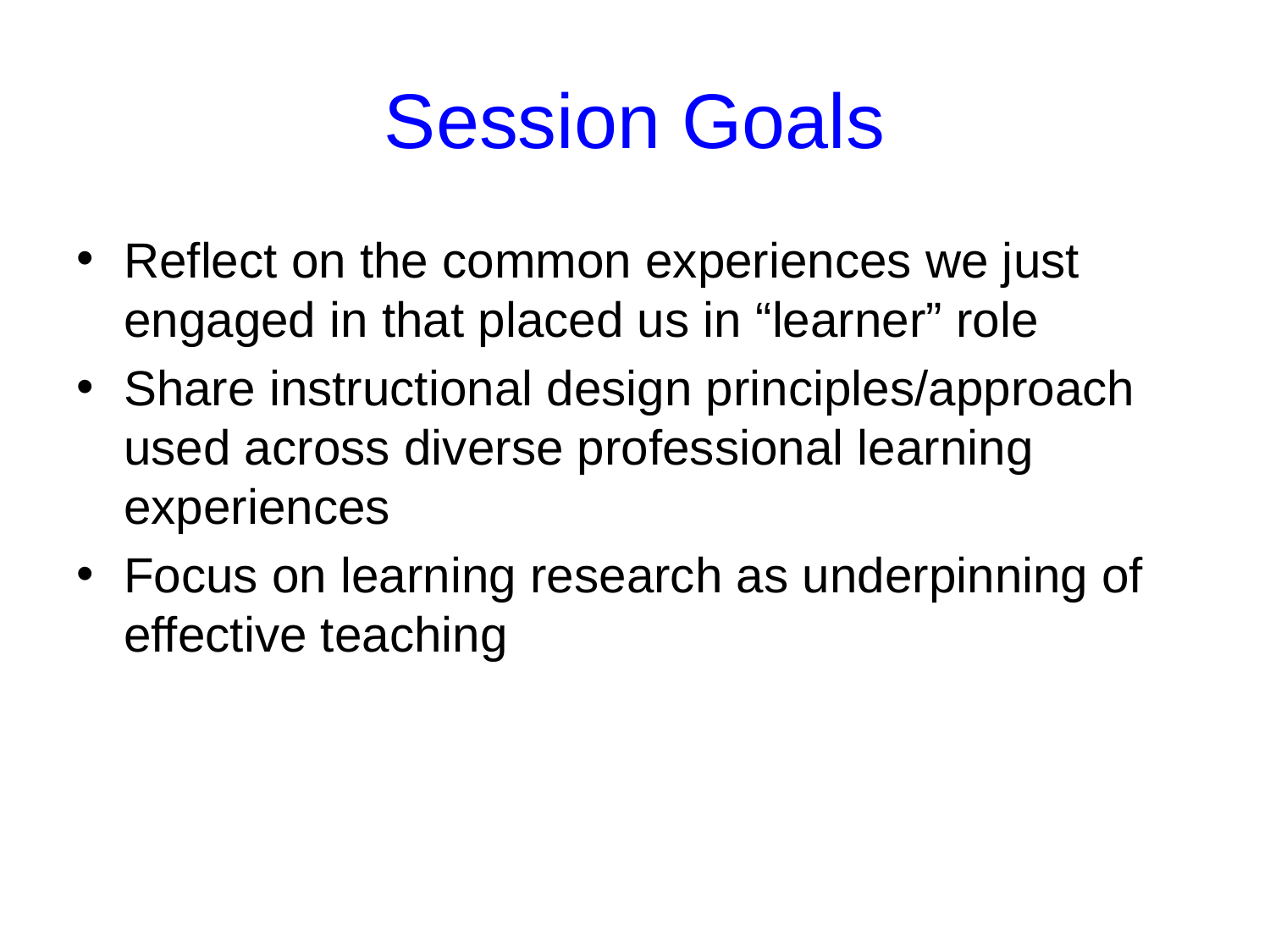

# Session Goals
Reflect on the common experiences we just engaged in that placed us in “learner” role
Share instructional design principles/approach used across diverse professional learning experiences
Focus on learning research as underpinning of effective teaching